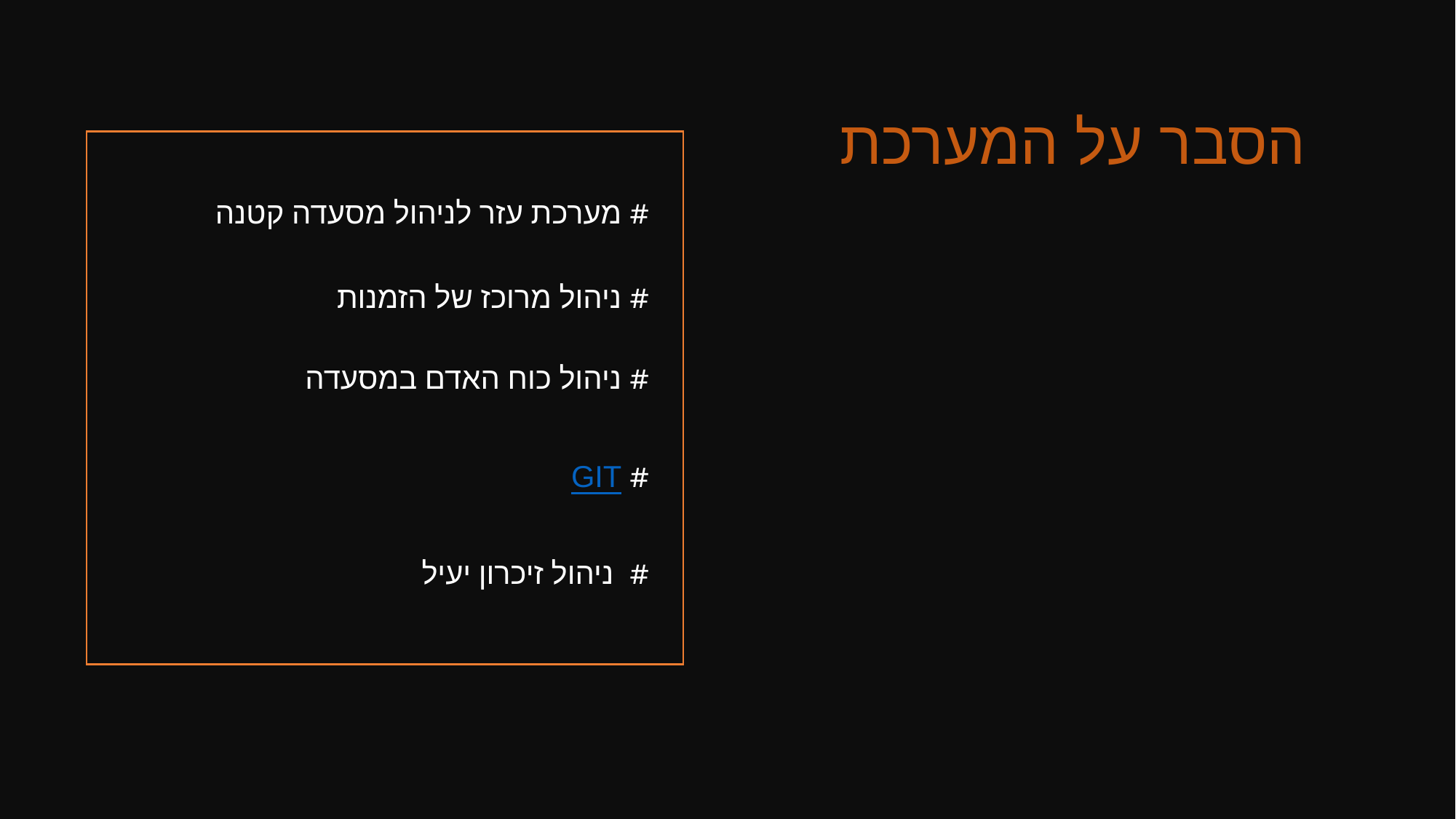

# הסבר על המערכת

# מערכת עזר לניהול מסעדה קטנה
# ניהול מרוכז של הזמנות
# ניהול כוח האדם במסעדה

# GIT

#  ניהול זיכרון יעיל